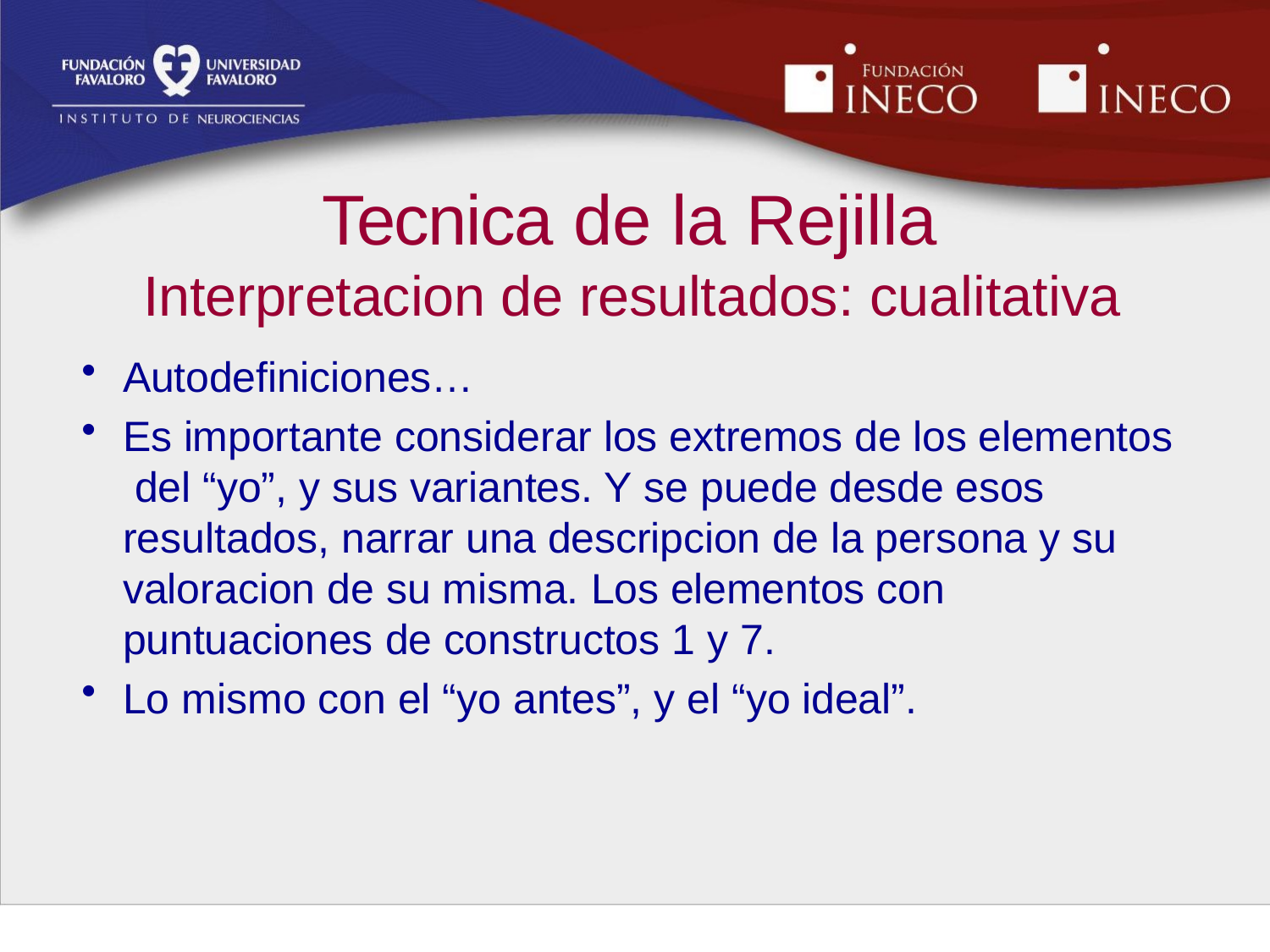

# Tecnica de la Rejilla
Interpretacion de resultados: cualitativa
Autodefiniciones…
Es importante considerar los extremos de los elementos  del “yo”, y sus variantes. Y se puede desde esos  resultados, narrar una descripcion de la persona y su  valoracion de su misma. Los elementos con  puntuaciones de constructos 1 y 7.
Lo mismo con el “yo antes”, y el “yo ideal”.